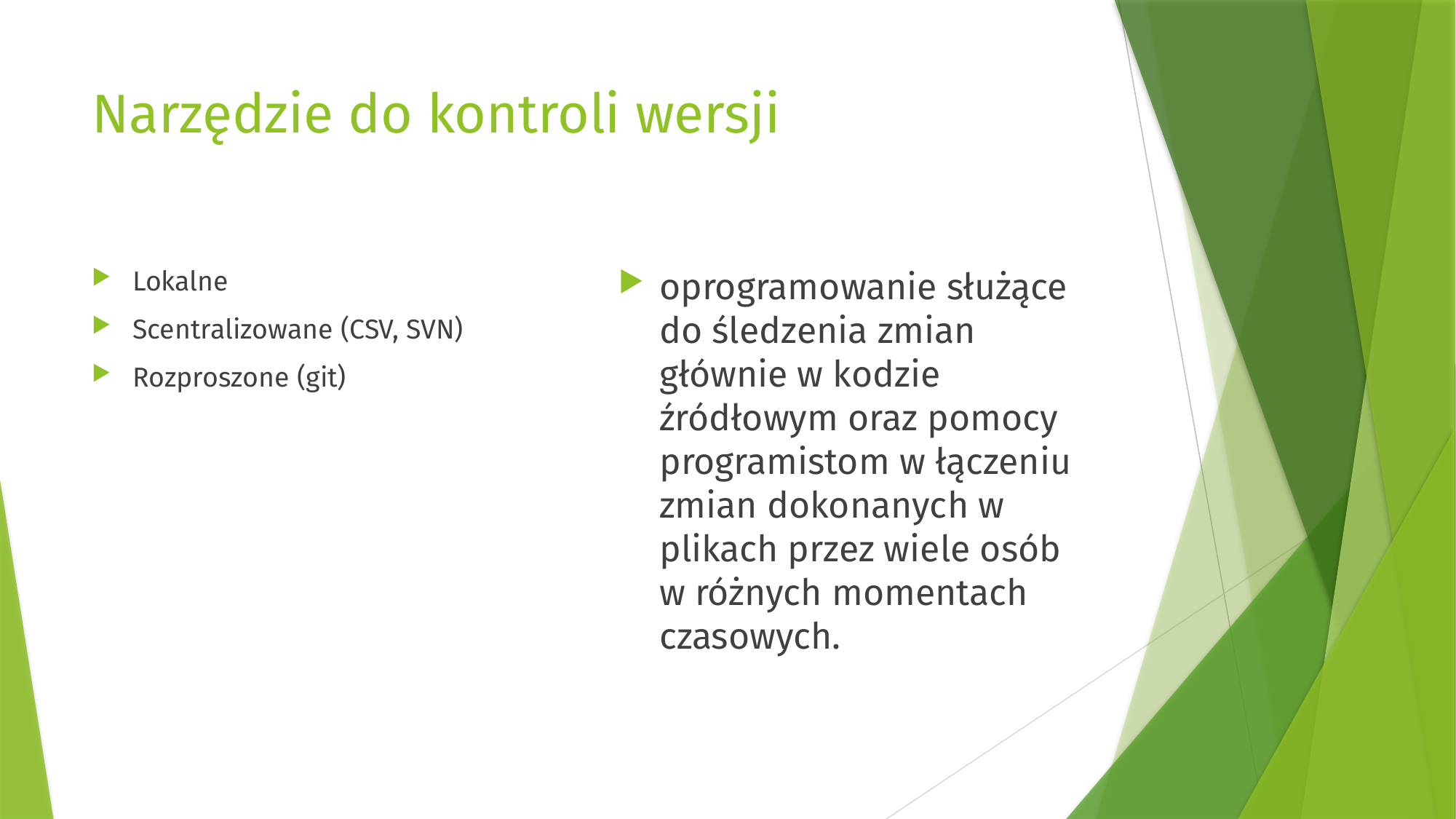

# Narzędzie do kontroli wersji
Lokalne
Scentralizowane (CSV, SVN)
Rozproszone (git)

oprogramowanie służące do śledzenia zmian głównie w kodzie źródłowym oraz pomocy programistom w łączeniu zmian dokonanych w plikach przez wiele osób w różnych momentach czasowych.